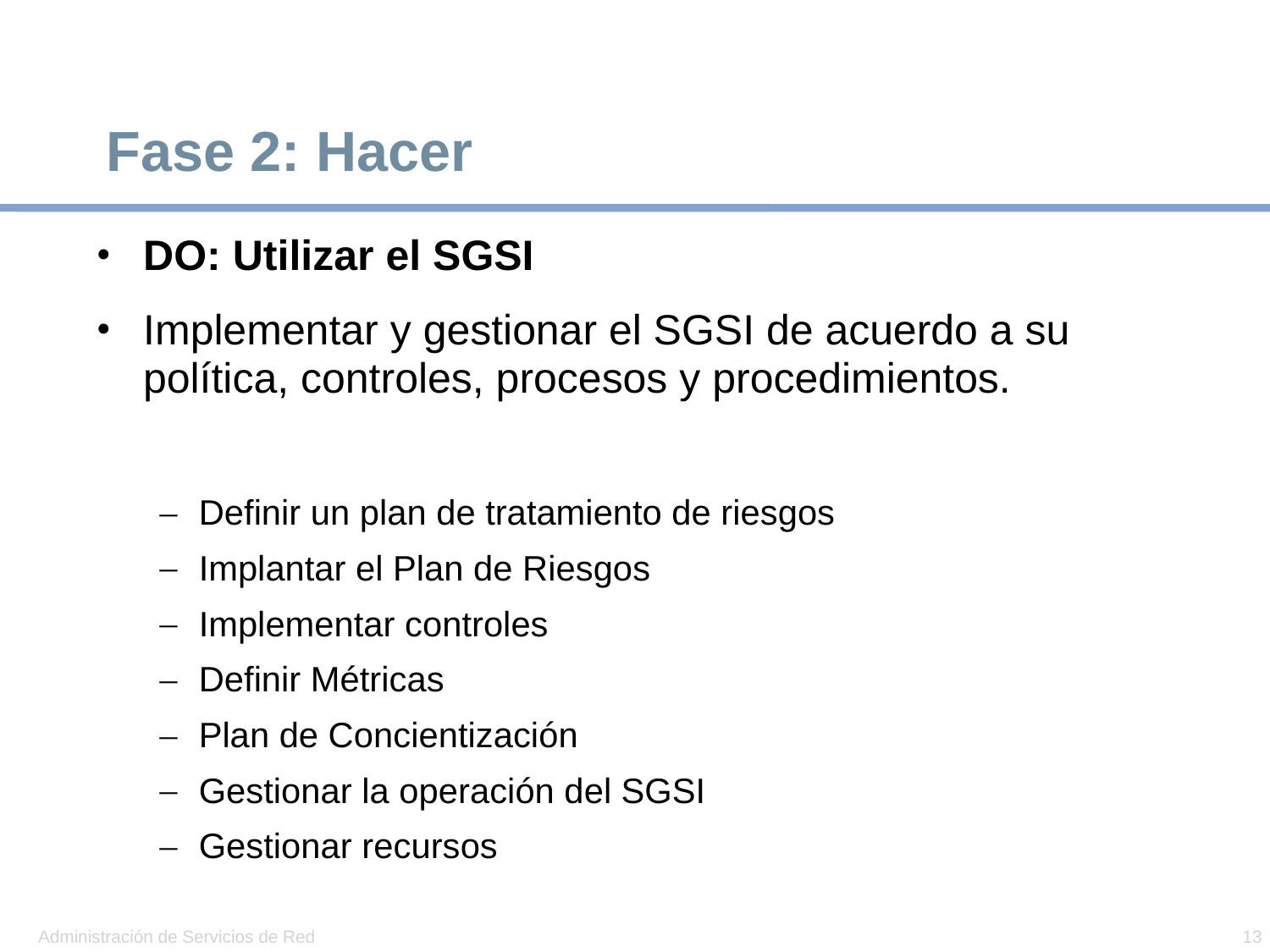

# Fase 2: Hacer
DO: Utilizar el SGSI
Implementar y gestionar el SGSI de acuerdo a su política, controles, procesos y procedimientos.

Definir un plan de tratamiento de riesgos
Implantar el Plan de Riesgos
Implementar controles
Definir Métricas
Plan de Concientización
Gestionar la operación del SGSI
Gestionar recursos